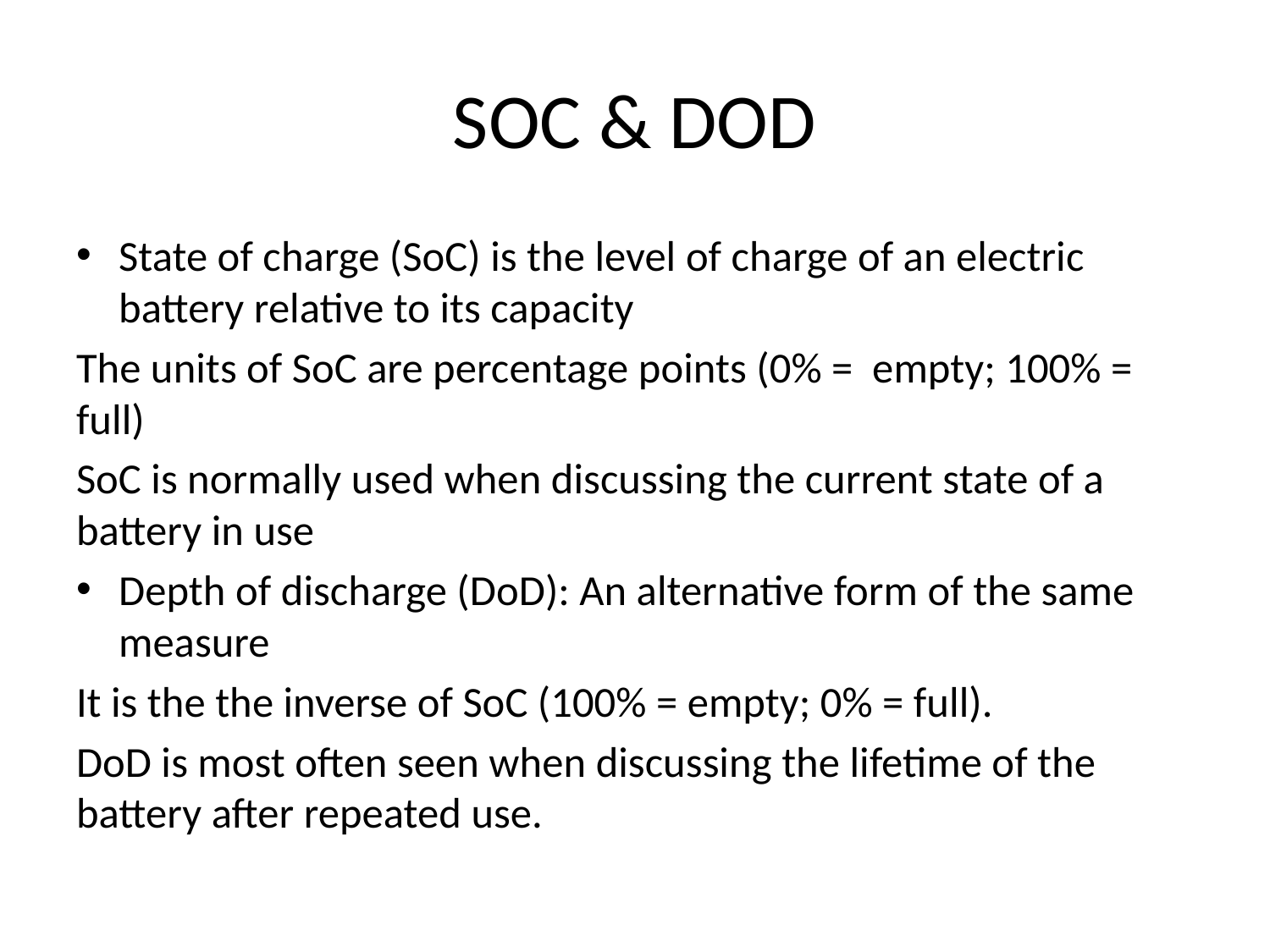

# SOC & DOD
State of charge (SoC) is the level of charge of an electric battery relative to its capacity
The units of SoC are percentage points (0% =  empty; 100% = full)
SoC is normally used when discussing the current state of a battery in use
Depth of discharge (DoD): An alternative form of the same measure
It is the the inverse of SoC (100% = empty; 0% = full).
DoD is most often seen when discussing the lifetime of the battery after repeated use.